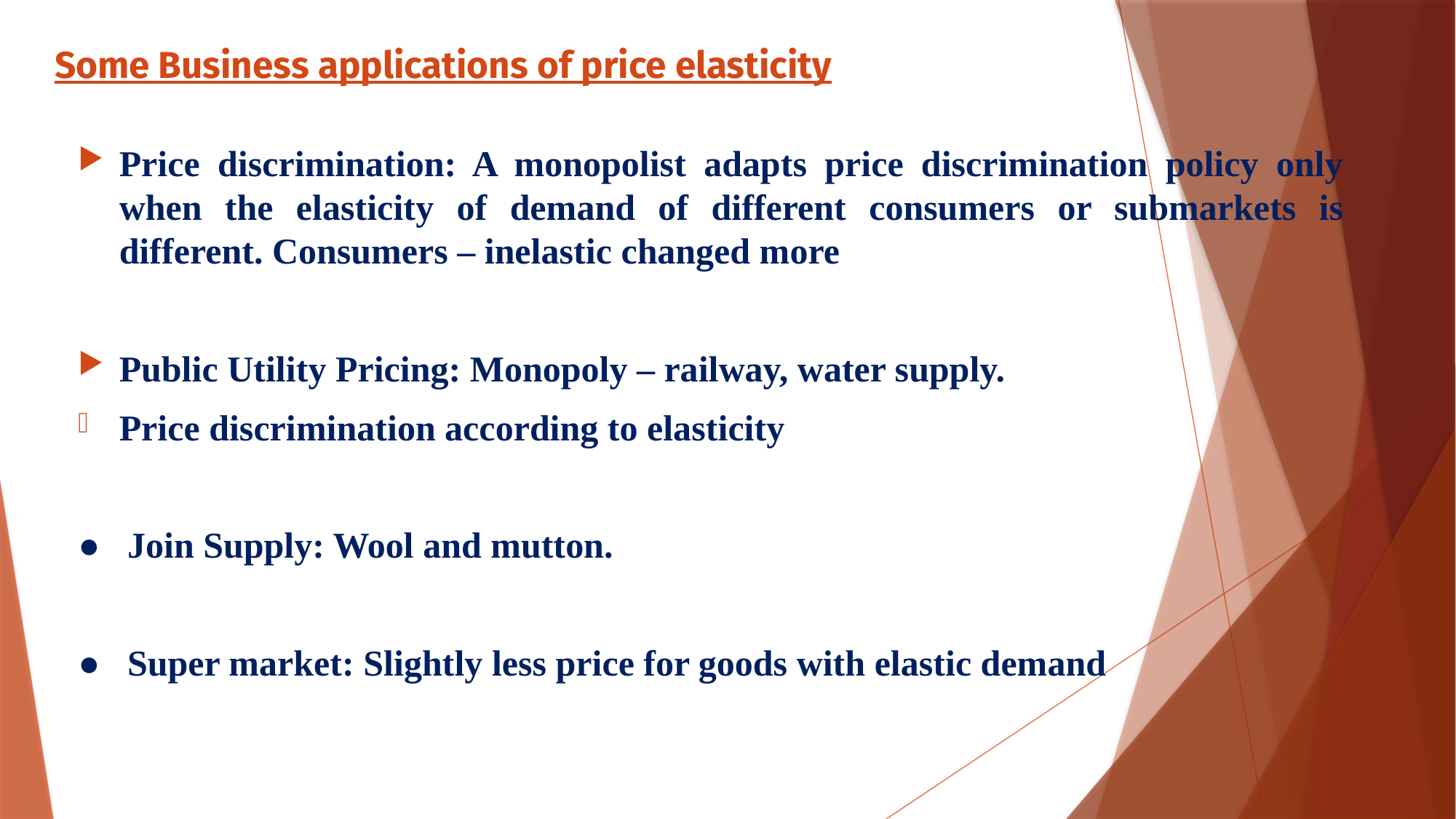

# Some Business applications of price elasticity
Price discrimination: A monopolist adapts price discrimination policy only when the elasticity of demand of different consumers or submarkets is different. Consumers – inelastic changed more

Public Utility Pricing: Monopoly – railway, water supply.
Price discrimination according to elasticity

●   Join Supply: Wool and mutton.

●   Super market: Slightly less price for goods with elastic demand